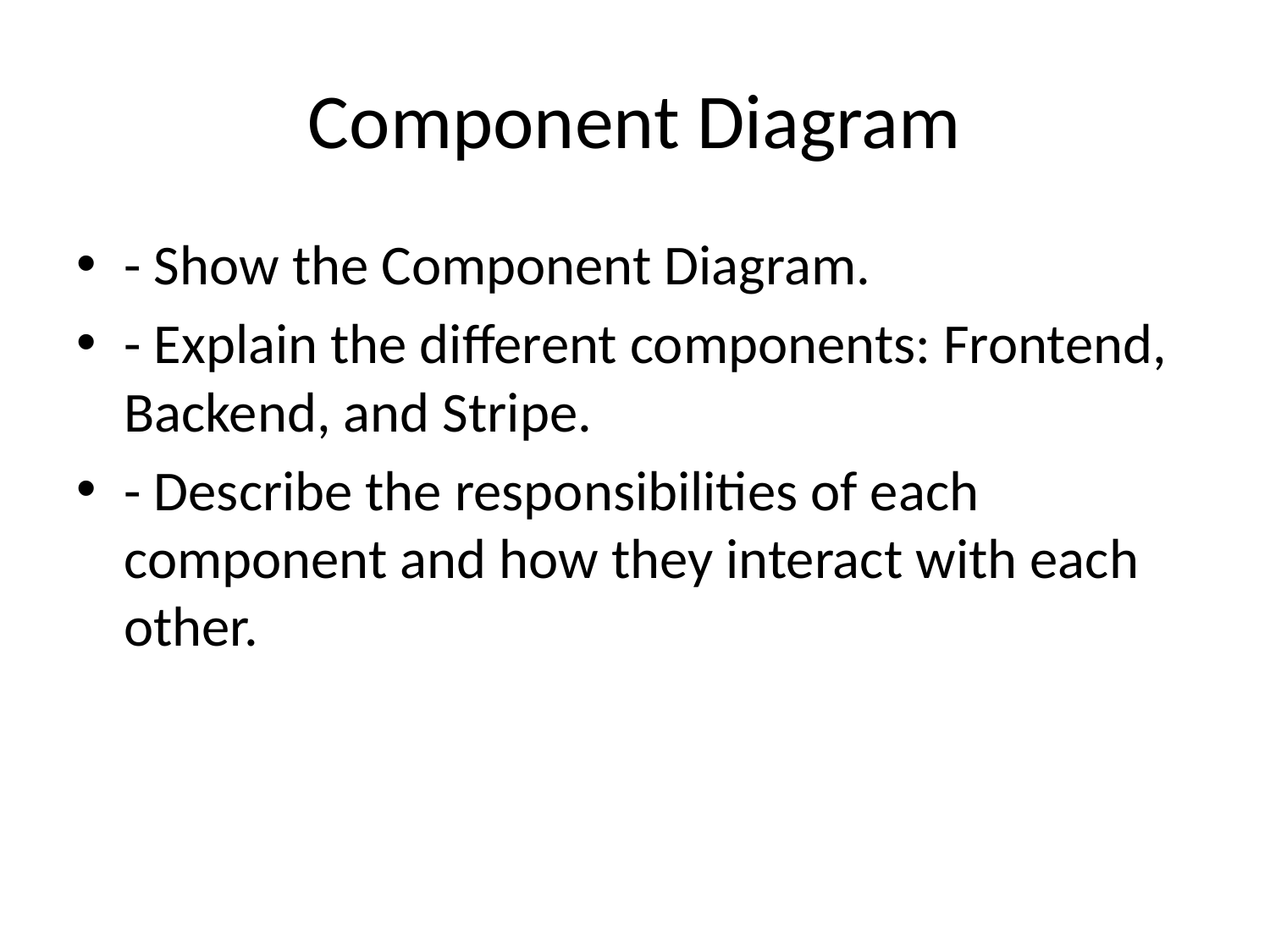

# Component Diagram
- Show the Component Diagram.
- Explain the different components: Frontend, Backend, and Stripe.
- Describe the responsibilities of each component and how they interact with each other.